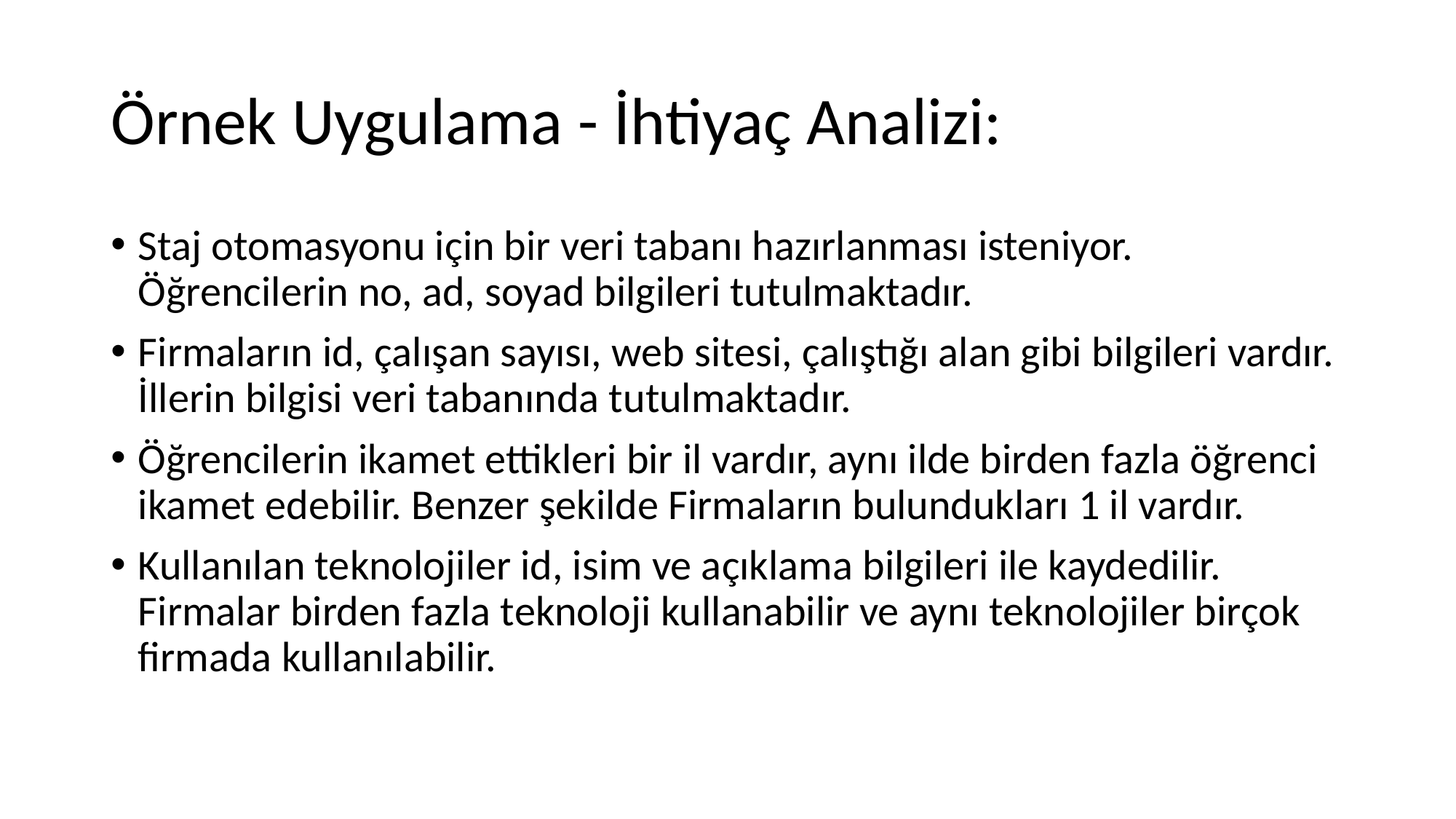

# Örnek Uygulama - İhtiyaç Analizi:
Staj otomasyonu için bir veri tabanı hazırlanması isteniyor. Öğrencilerin no, ad, soyad bilgileri tutulmaktadır.
Firmaların id, çalışan sayısı, web sitesi, çalıştığı alan gibi bilgileri vardır. İllerin bilgisi veri tabanında tutulmaktadır.
Öğrencilerin ikamet ettikleri bir il vardır, aynı ilde birden fazla öğrenci ikamet edebilir. Benzer şekilde Firmaların bulundukları 1 il vardır.
Kullanılan teknolojiler id, isim ve açıklama bilgileri ile kaydedilir. Firmalar birden fazla teknoloji kullanabilir ve aynı teknolojiler birçok firmada kullanılabilir.